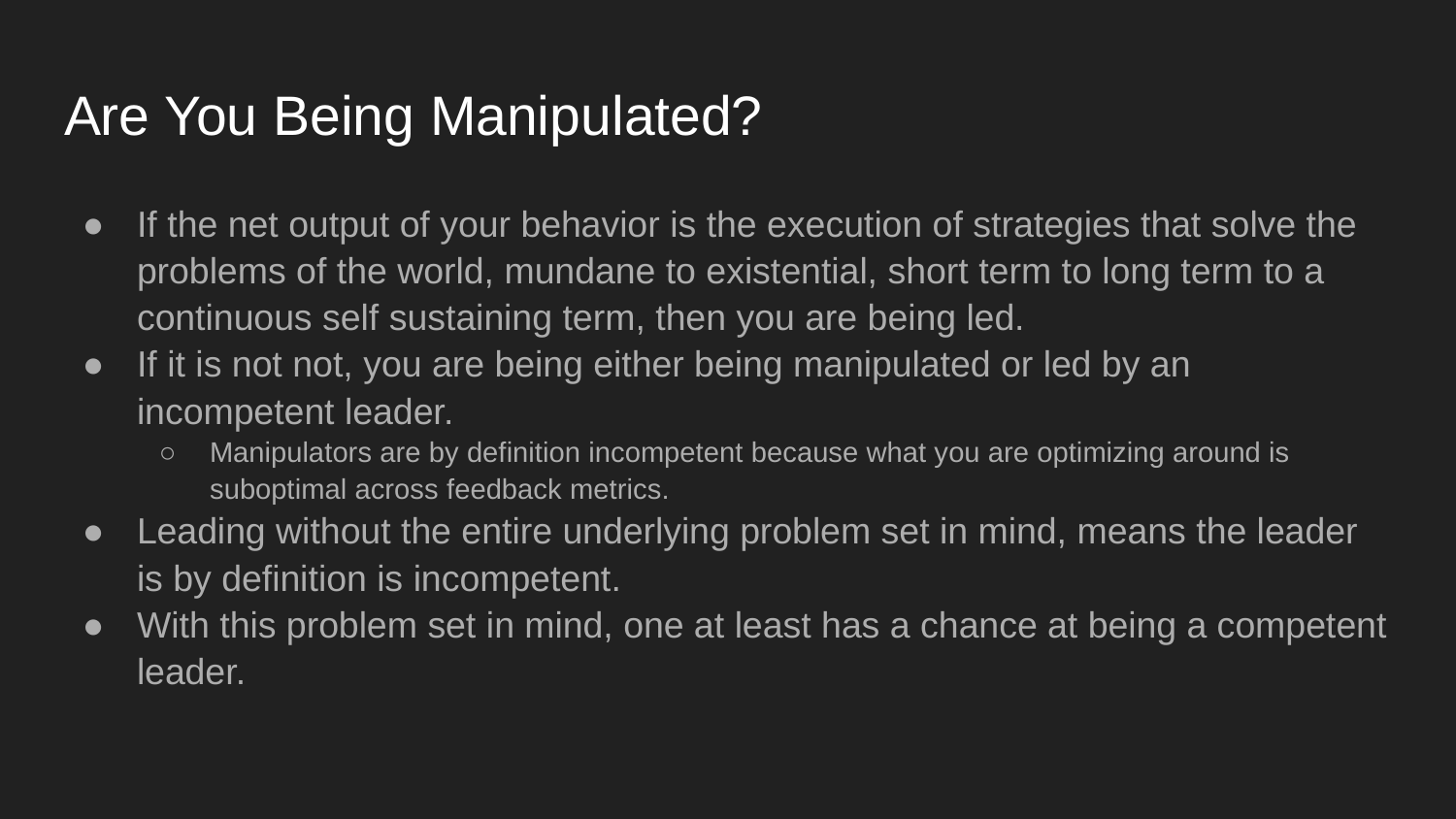

# Are You Being Manipulated?
If the net output of your behavior is the execution of strategies that solve the problems of the world, mundane to existential, short term to long term to a  continuous self sustaining term, then you are being led.
If it is not not, you are being either being manipulated or led by an incompetent leader.
Manipulators are by definition incompetent because what you are optimizing around is suboptimal across feedback metrics.
Leading without the entire underlying problem set in mind, means the leader is by definition is incompetent.
With this problem set in mind, one at least has a chance at being a competent leader.